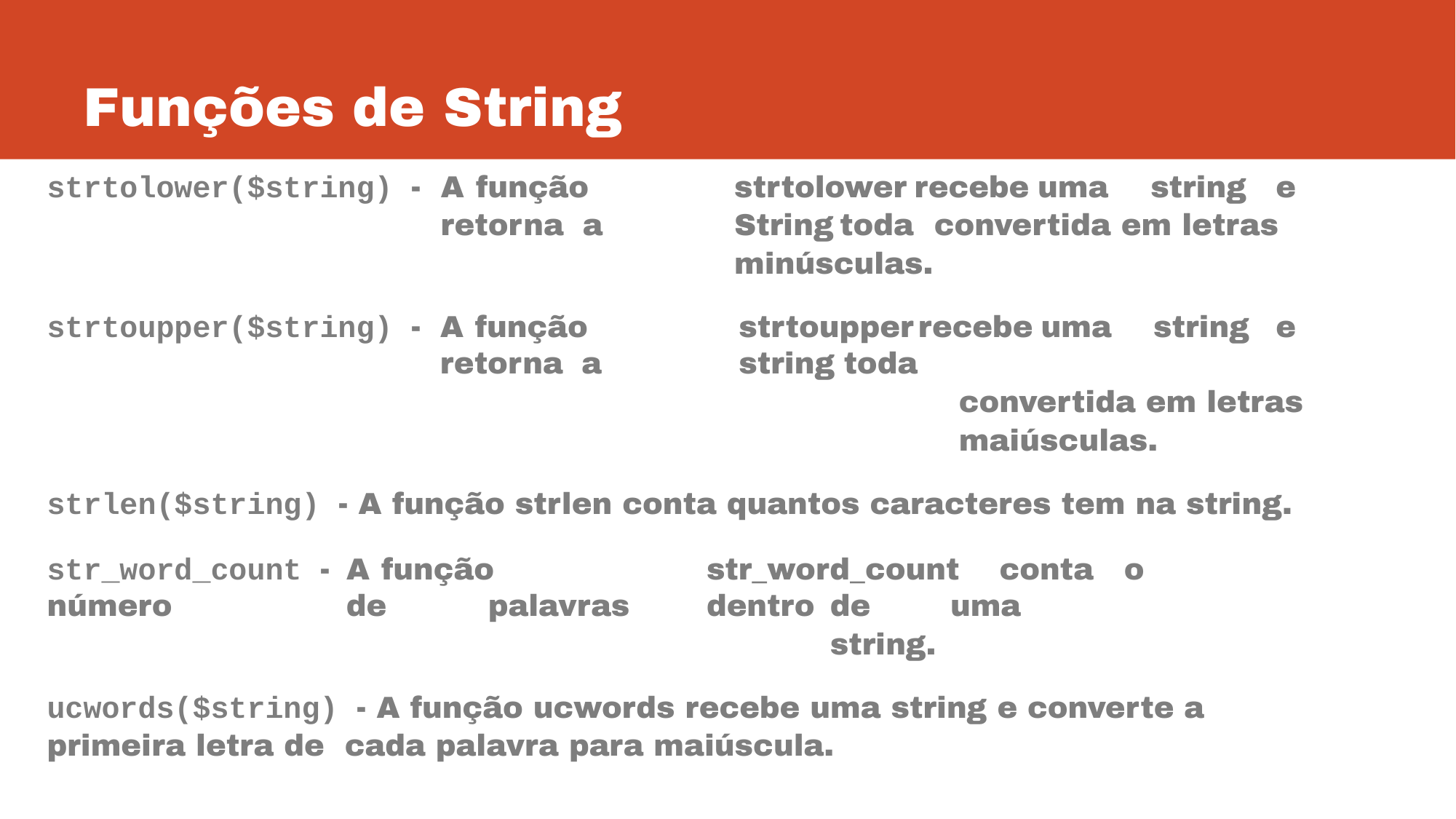

# Funções de String
strtolower($string) -	A	função	strtolower	recebe	uma	string	e	retorna	a	String	toda  convertida em letras 				minúsculas.
strtoupper($string) -	A	função	strtoupper	recebe	uma	string	e	retorna	a	string	toda
						    convertida em letras
						    maiúsculas.
strlen($string) - A função strlen conta quantos caracteres tem na string.
str_word_count -	A	função	str_word_count	conta	o	número	de	palavras	dentro	de	uma
						string.
ucwords($string) - A função ucwords recebe uma string e converte a primeira letra de  cada palavra para maiúscula.